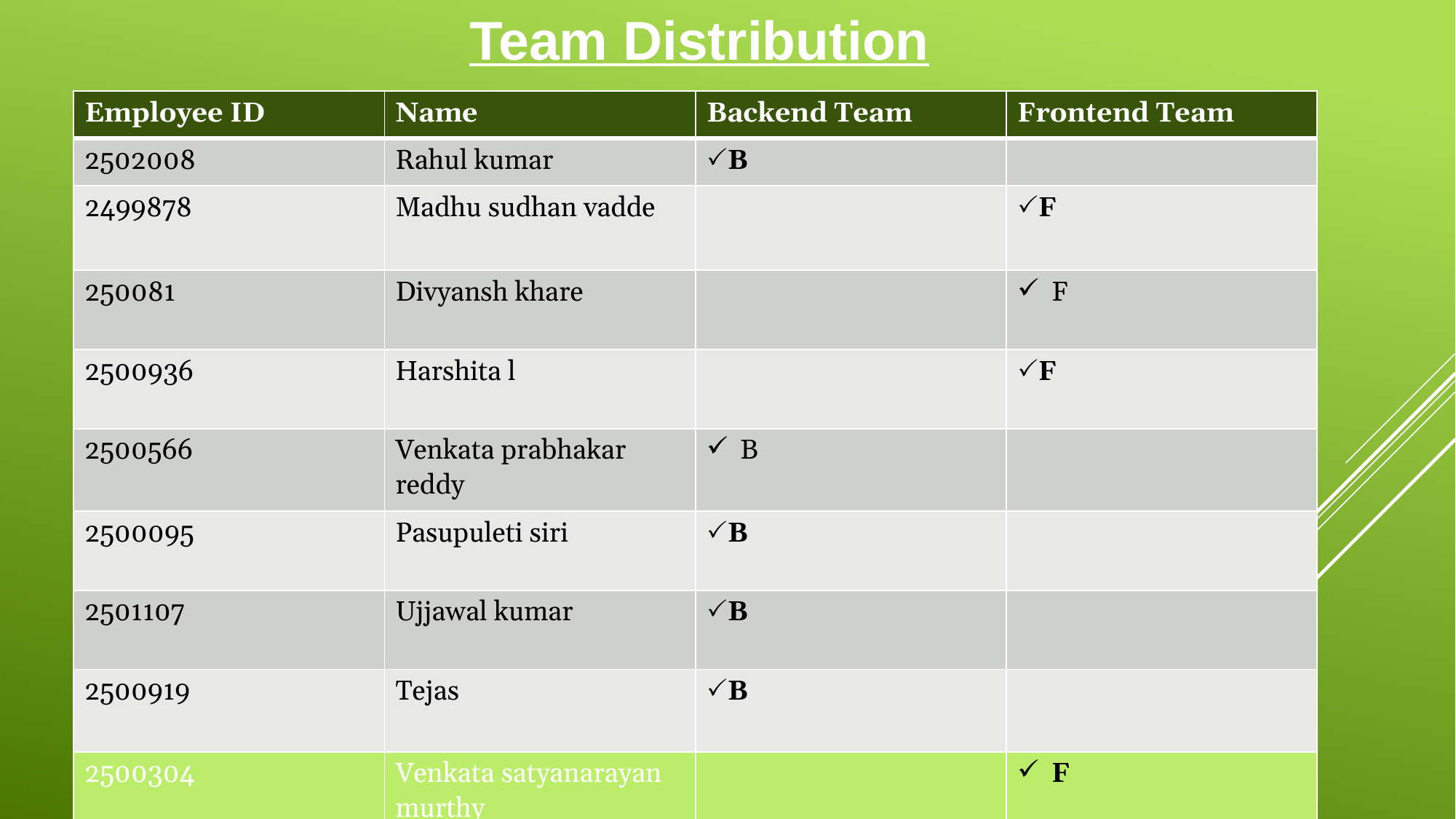

Team Distribution
| Employee ID | Name | Backend Team | Frontend Team |
| --- | --- | --- | --- |
| 2502008 | Rahul kumar | 🗸B |  |
| 2499878 | Madhu sudhan vadde |  | 🗸F |
| 250081 | Divyansh khare |  | F |
| 2500936 | Harshita l |  | 🗸F |
| 2500566 | Venkata prabhakar reddy | B |  |
| 2500095 | Pasupuleti siri | 🗸B |  |
| 2501107 | Ujjawal kumar | 🗸B |  |
| 2500919 | Tejas | 🗸B |  |
| 2500304 2501131 | Venkata satyanarayan murthy ManiPriya Dronadula |  | F B |
| --- | --- | --- | --- |